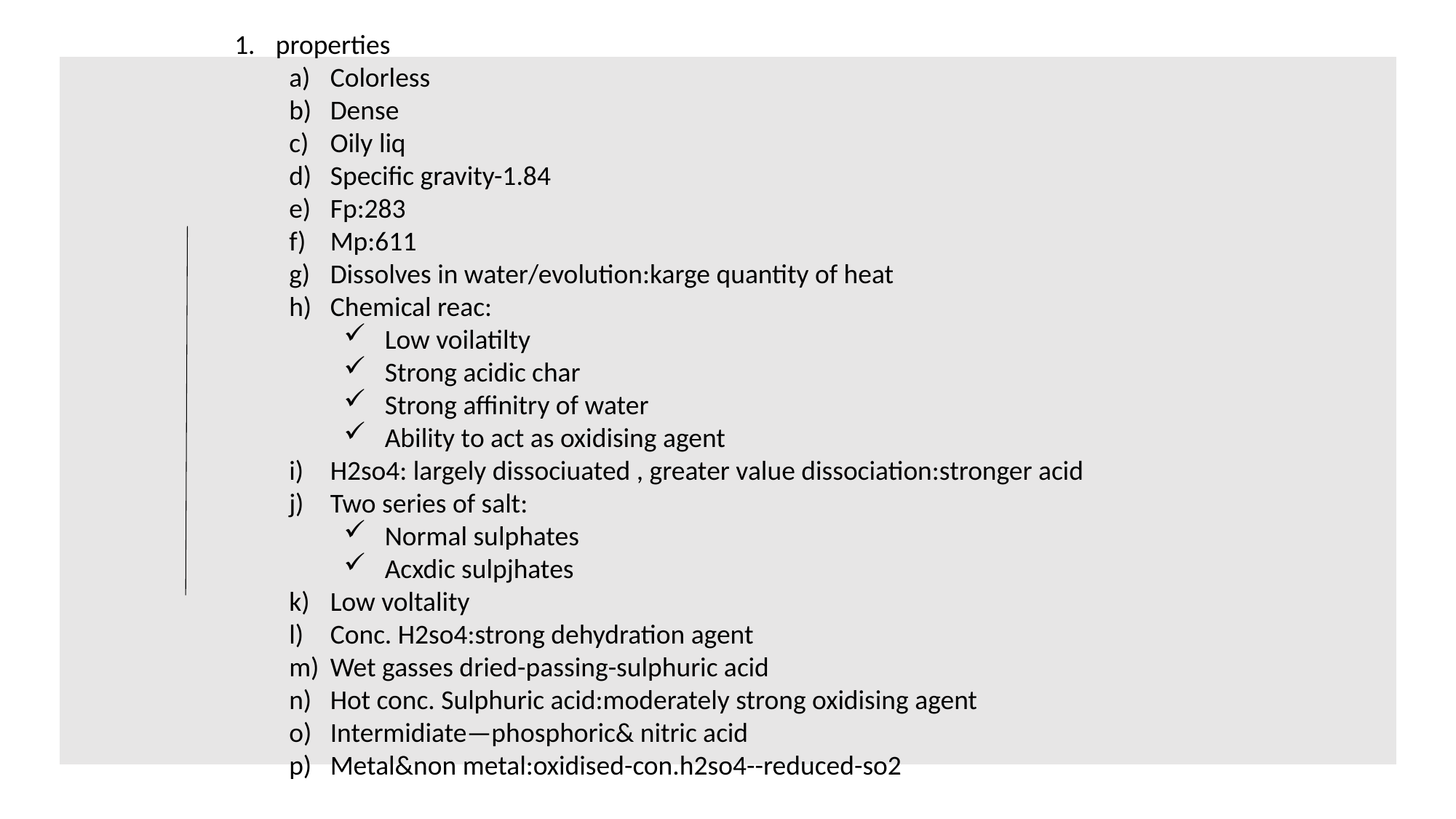

properties
Colorless
Dense
Oily liq
Specific gravity-1.84
Fp:283
Mp:611
Dissolves in water/evolution:karge quantity of heat
Chemical reac:
Low voilatilty
Strong acidic char
Strong affinitry of water
Ability to act as oxidising agent
H2so4: largely dissociuated , greater value dissociation:stronger acid
Two series of salt:
Normal sulphates
Acxdic sulpjhates
Low voltality
Conc. H2so4:strong dehydration agent
Wet gasses dried-passing-sulphuric acid
Hot conc. Sulphuric acid:moderately strong oxidising agent
Intermidiate—phosphoric& nitric acid
Metal&non metal:oxidised-con.h2so4--reduced-so2